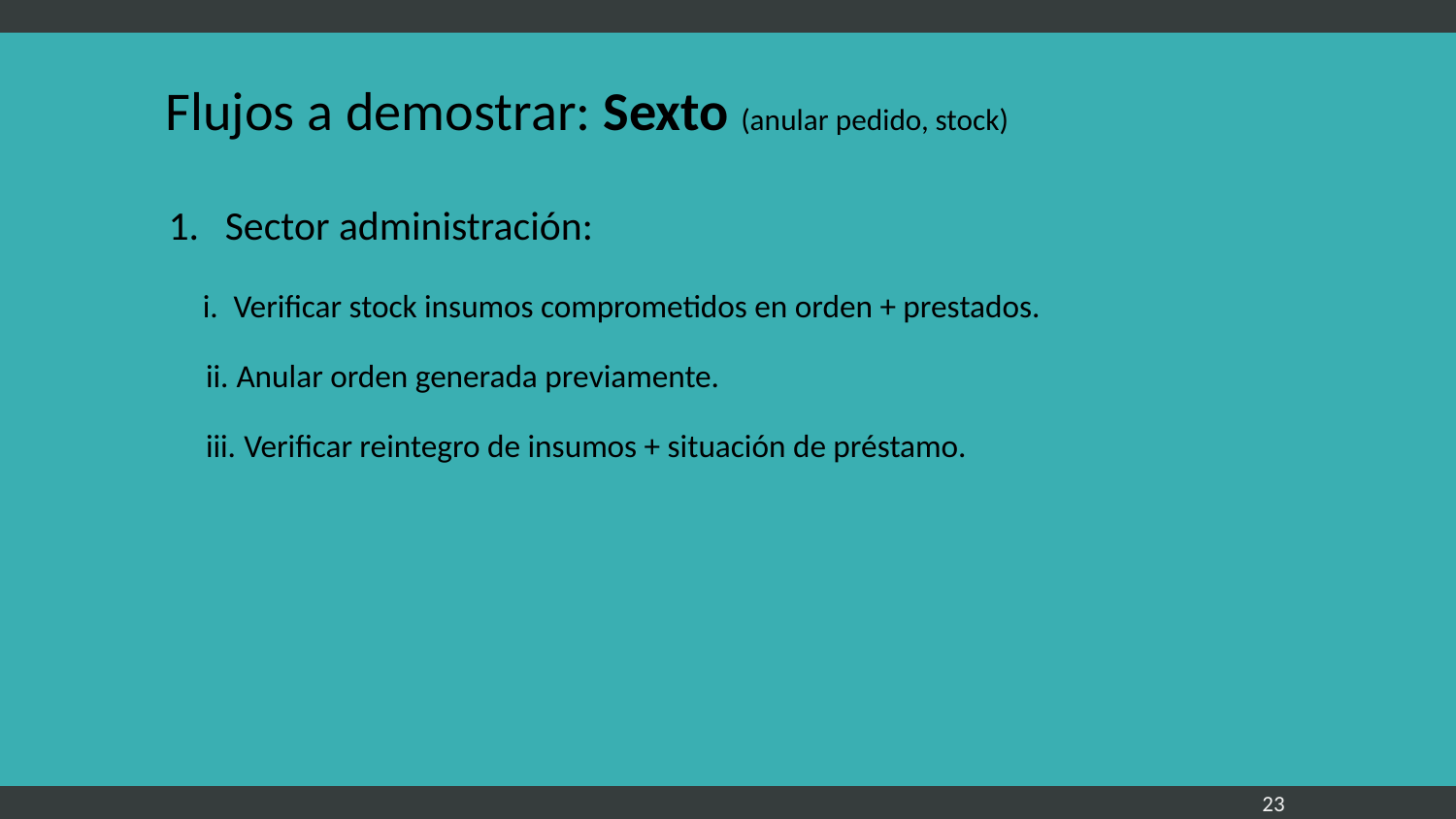

# Flujos a demostrar: Sexto (anular pedido, stock)
Sector administración:
  Verificar stock insumos comprometidos en orden + prestados.
 Anular orden generada previamente.
 Verificar reintegro de insumos + situación de préstamo.

23